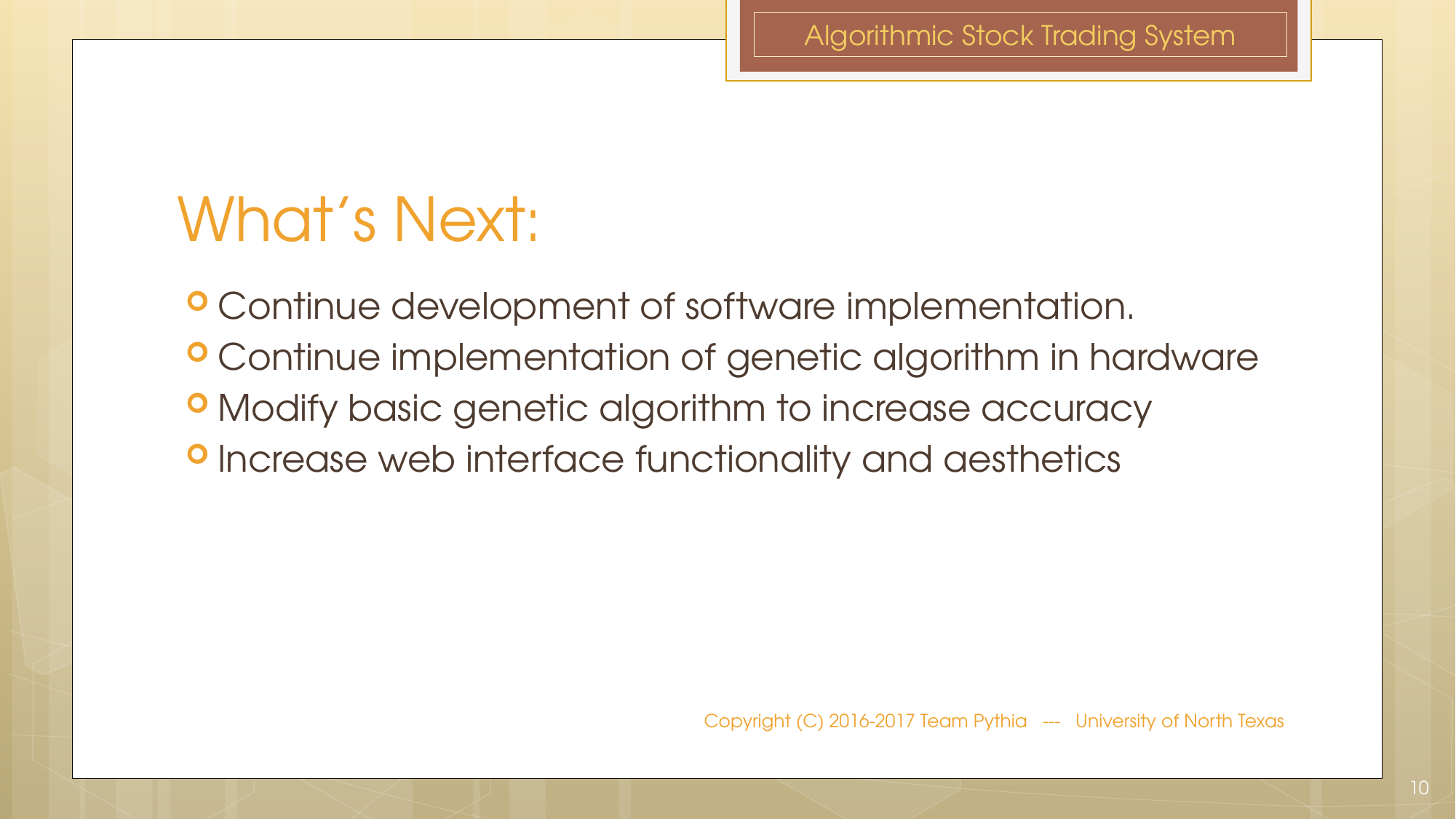

Algorithmic Stock Trading System
# What’s Next:
Continue development of software implementation.
Continue implementation of genetic algorithm in hardware
Modify basic genetic algorithm to increase accuracy
Increase web interface functionality and aesthetics
Copyright (C) 2016-2017 Team Pythia   ---   University of North Texas
10